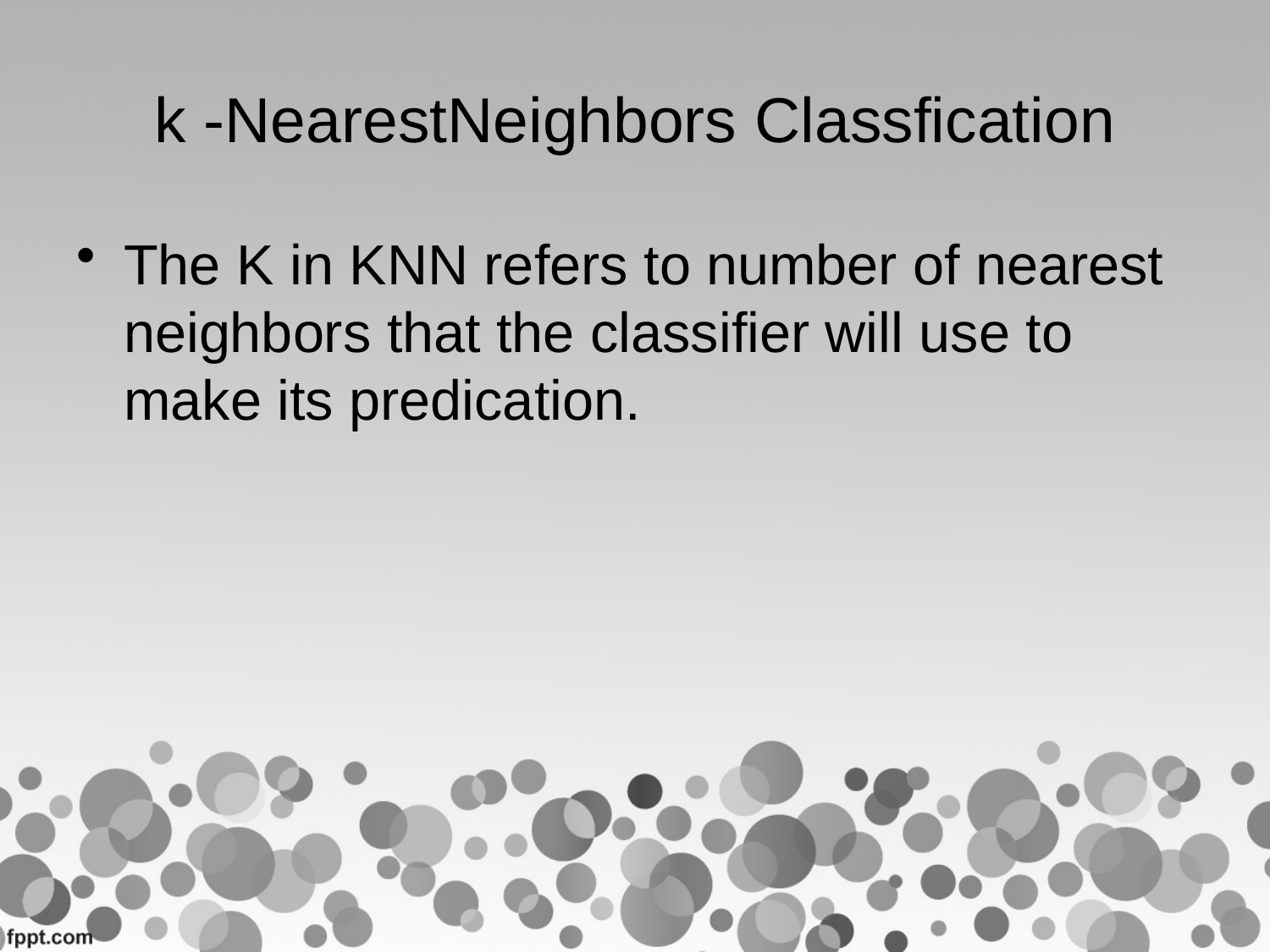

# k -NearestNeighbors Classfication
The K in KNN refers to number of nearest neighbors that the classifier will use to make its predication.